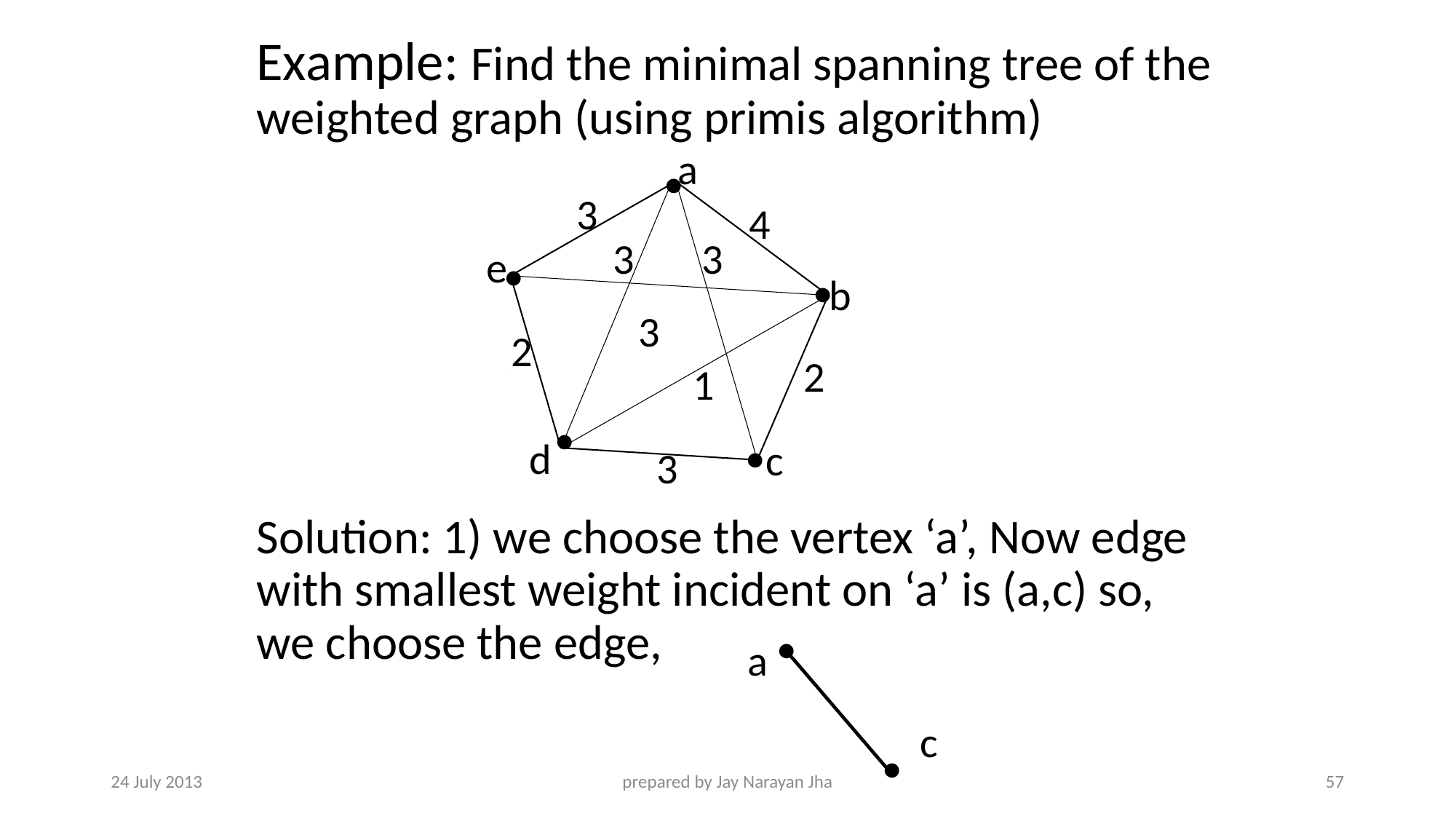

# Example: Find the minimal spanning tree of the weighted graph (using primis algorithm) Solution: 1) we choose the vertex ‘a’, Now edge with smallest weight incident on ‘a’ is (a,c) so, we choose the edge,
a

3
4
3
3
e
b
3
2
2
1
d
c
3
•
•
•
•
•
•
a
c
•
24 July 2013
prepared by Jay Narayan Jha
57